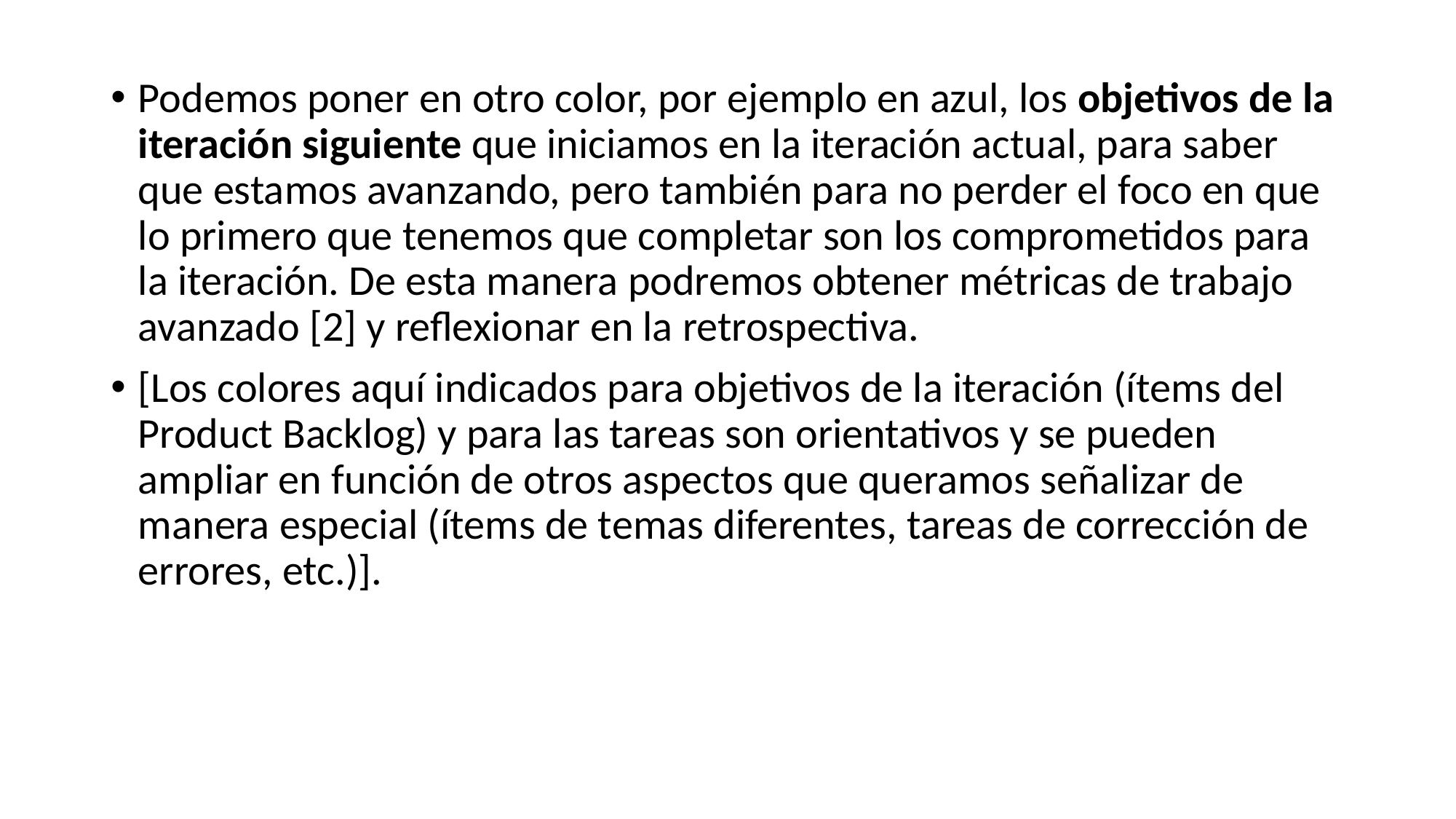

Podemos poner en otro color, por ejemplo en azul, los objetivos de la iteración siguiente que iniciamos en la iteración actual, para saber que estamos avanzando, pero también para no perder el foco en que lo primero que tenemos que completar son los comprometidos para la iteración. De esta manera podremos obtener métricas de trabajo avanzado [2] y reflexionar en la retrospectiva.
[Los colores aquí indicados para objetivos de la iteración (ítems del Product Backlog) y para las tareas son orientativos y se pueden ampliar en función de otros aspectos que queramos señalizar de manera especial (ítems de temas diferentes, tareas de corrección de errores, etc.)].